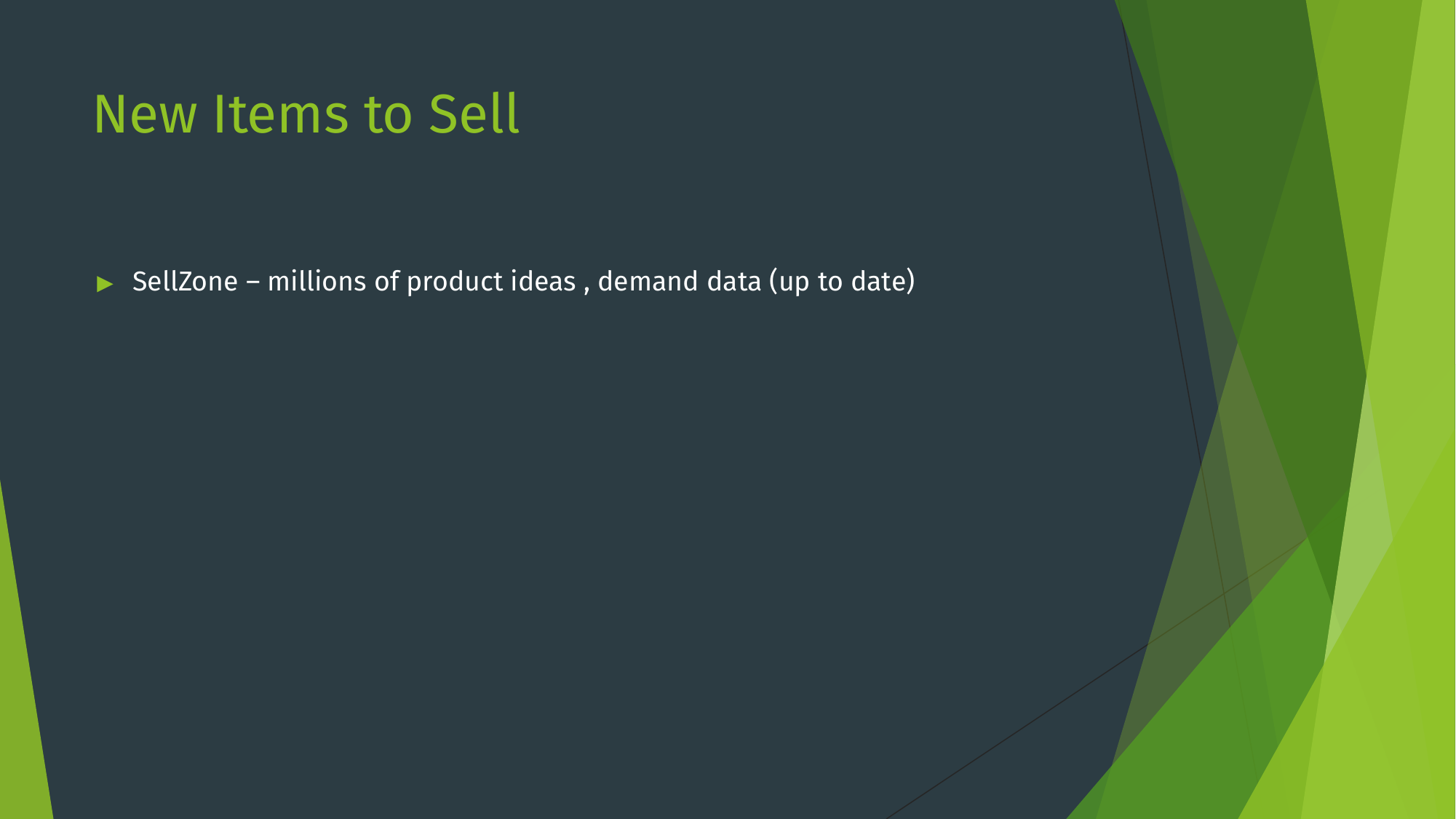

# New Items to Sell
SellZone – millions of product ideas , demand data (up to date)